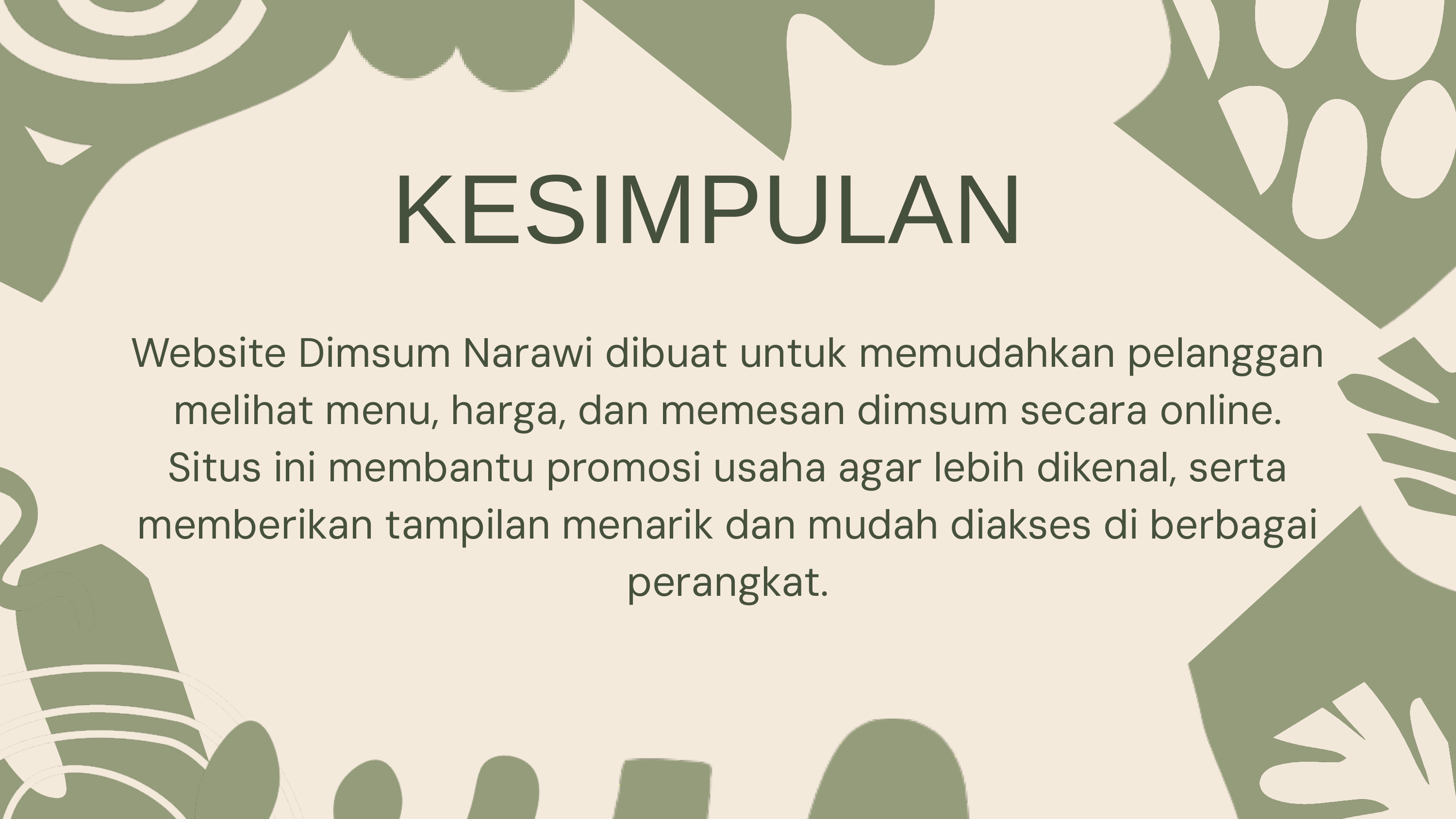

KESIMPULAN
Website Dimsum Narawi dibuat untuk memudahkan pelanggan melihat menu, harga, dan memesan dimsum secara online. Situs ini membantu promosi usaha agar lebih dikenal, serta memberikan tampilan menarik dan mudah diakses di berbagai perangkat.